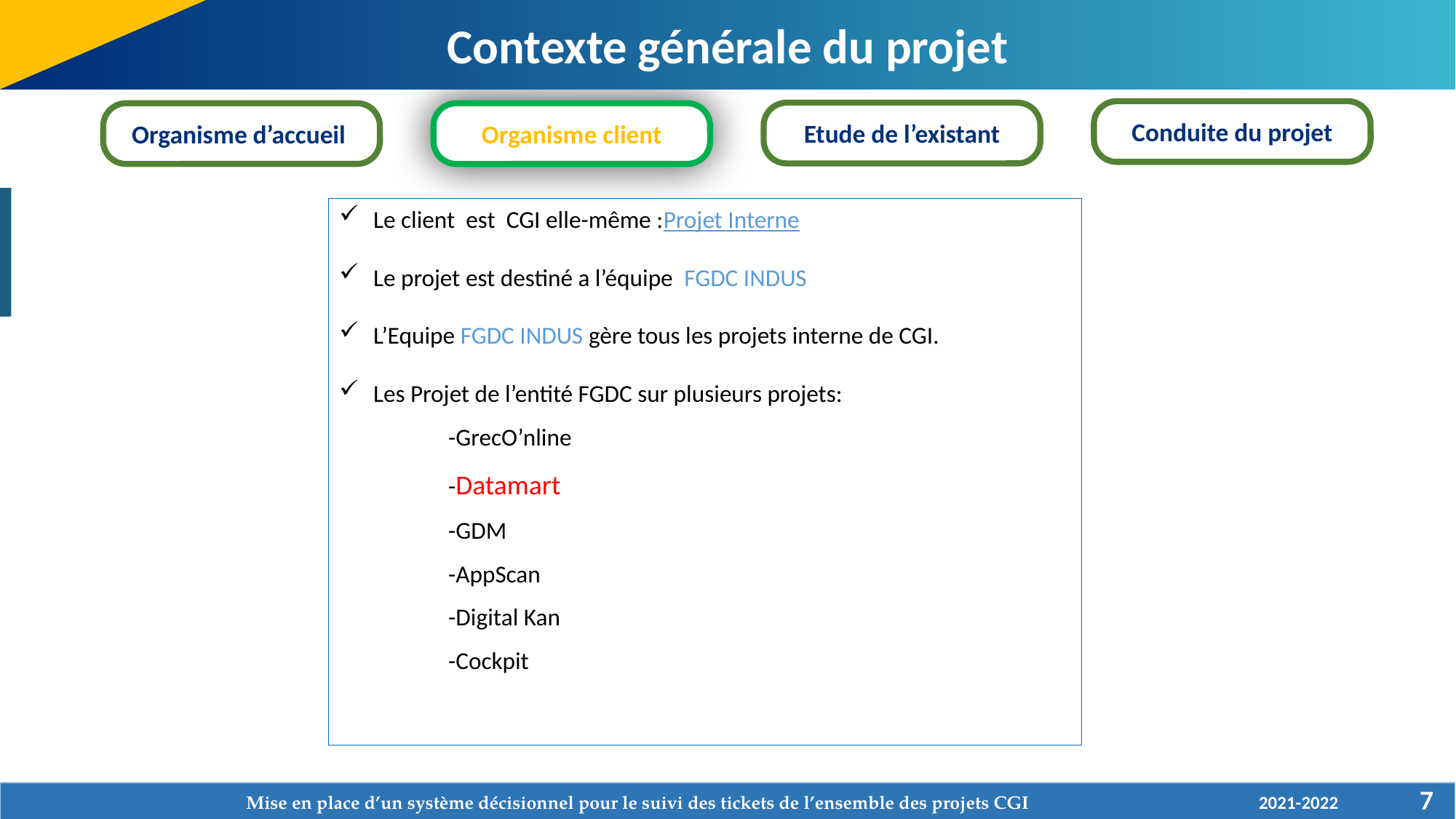

Contexte générale du projet
Conduite du projet
Etude de l’existant
Organisme d’accueil
Organisme client
FGDC

Le client  est  CGI elle-même :Projet Interne

Le projet est destiné a l’équipe  FGDC INDUS

L’Equipe FGDC INDUS gère tous les projets interne de CGI.

Les Projet de l’entité FGDC sur plusieurs projets:
	-GrecO’nline
	-Datamart
	-GDM
	-AppScan
	-Digital Kan
	-Cockpit

7

Mise en place d’un système décisionnel pour le suivi des tickets de l’ensemble des projets CGI

2021-2022